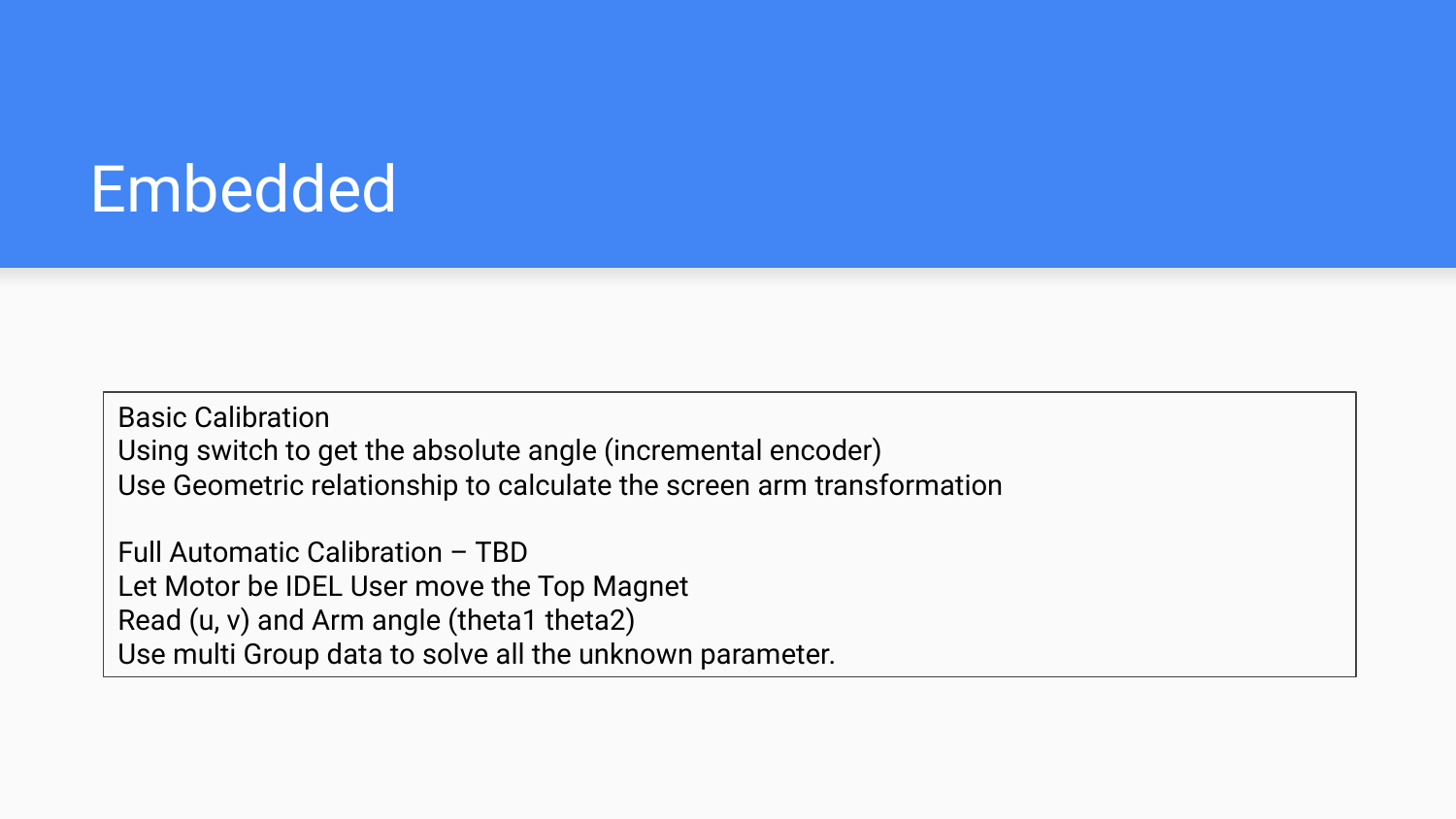

# Embedded
Basic Calibration
Using switch to get the absolute angle (incremental encoder)
Use Geometric relationship to calculate the screen arm transformation

Full Automatic Calibration – TBD
Let Motor be IDEL User move the Top Magnet
Read (u, v) and Arm angle (theta1 theta2)
Use multi Group data to solve all the unknown parameter.